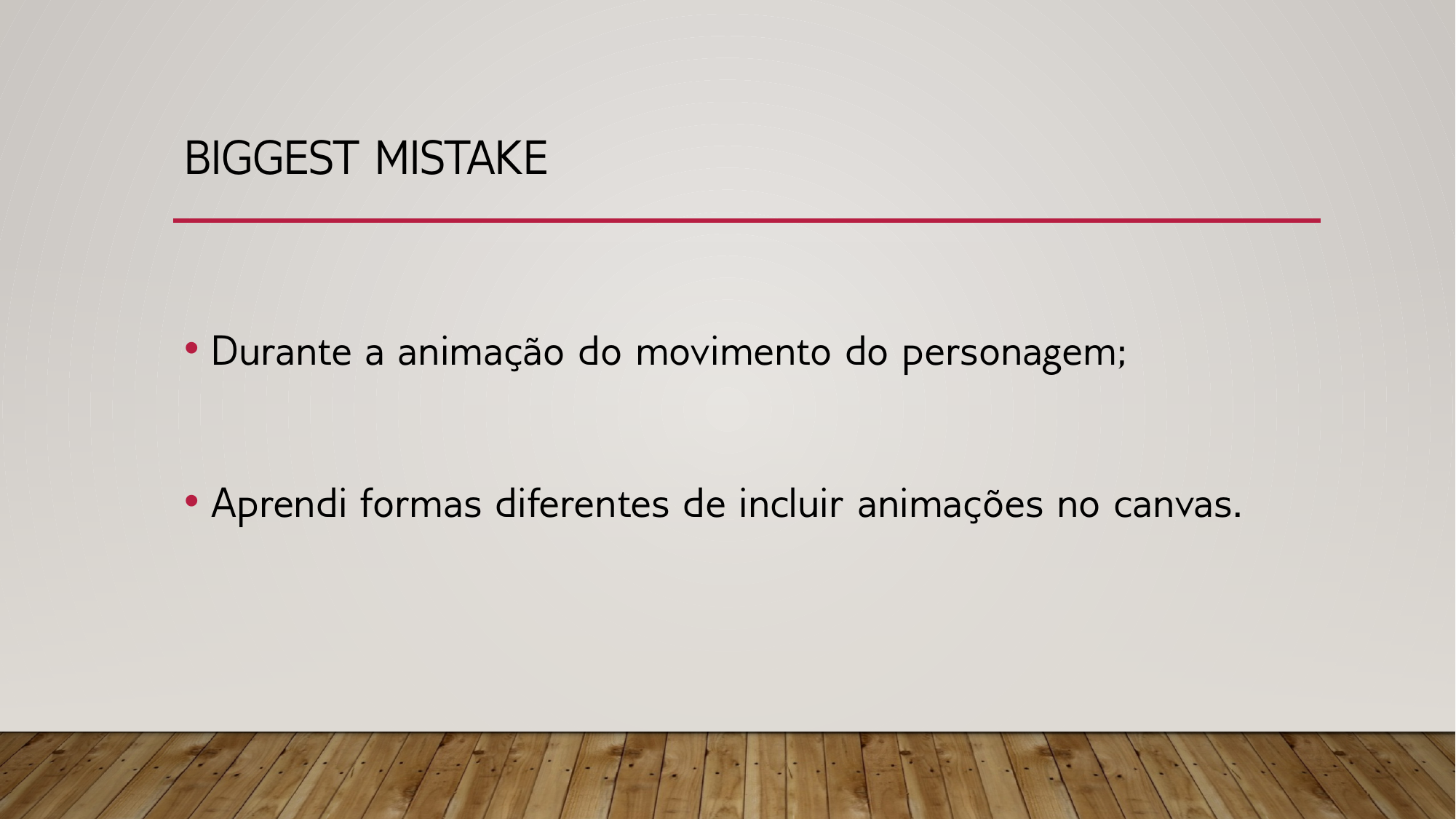

# Biggest mistake

Durante a animação do movimento do personagem;

Aprendi formas diferentes de incluir animações no canvas.